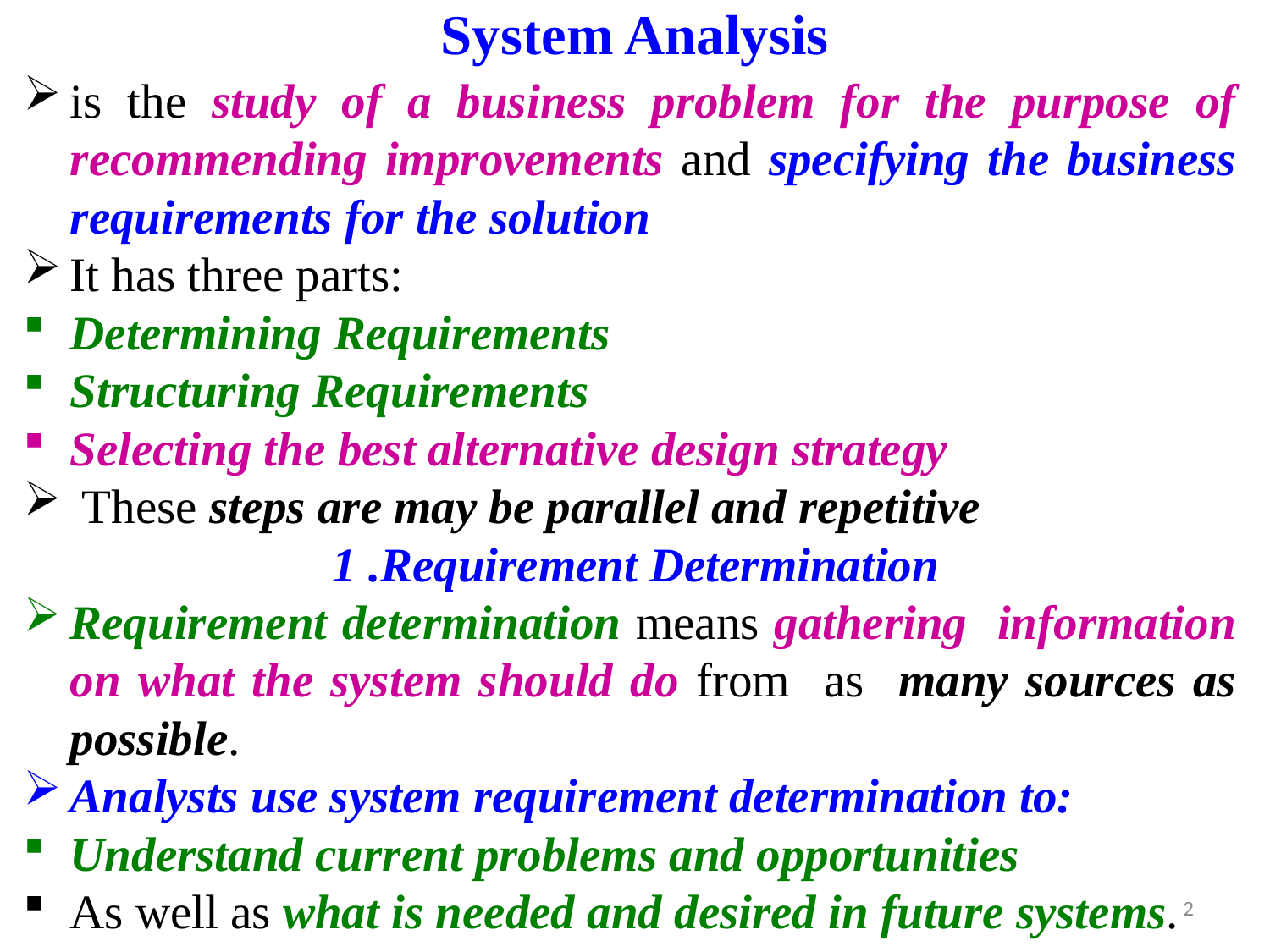

# System Analysis
is the study of a business problem for the purpose of recommending improvements and specifying the business requirements for the solution
It has three parts:
Determining Requirements
Structuring Requirements
Selecting the best alternative design strategy
 These steps are may be parallel and repetitive
 1 .Requirement Determination
Requirement determination means gathering  information on what the system should do from  as  many sources as possible.
Analysts use system requirement determination to:
Understand current problems and opportunities
As well as what is needed and desired in future systems.

2